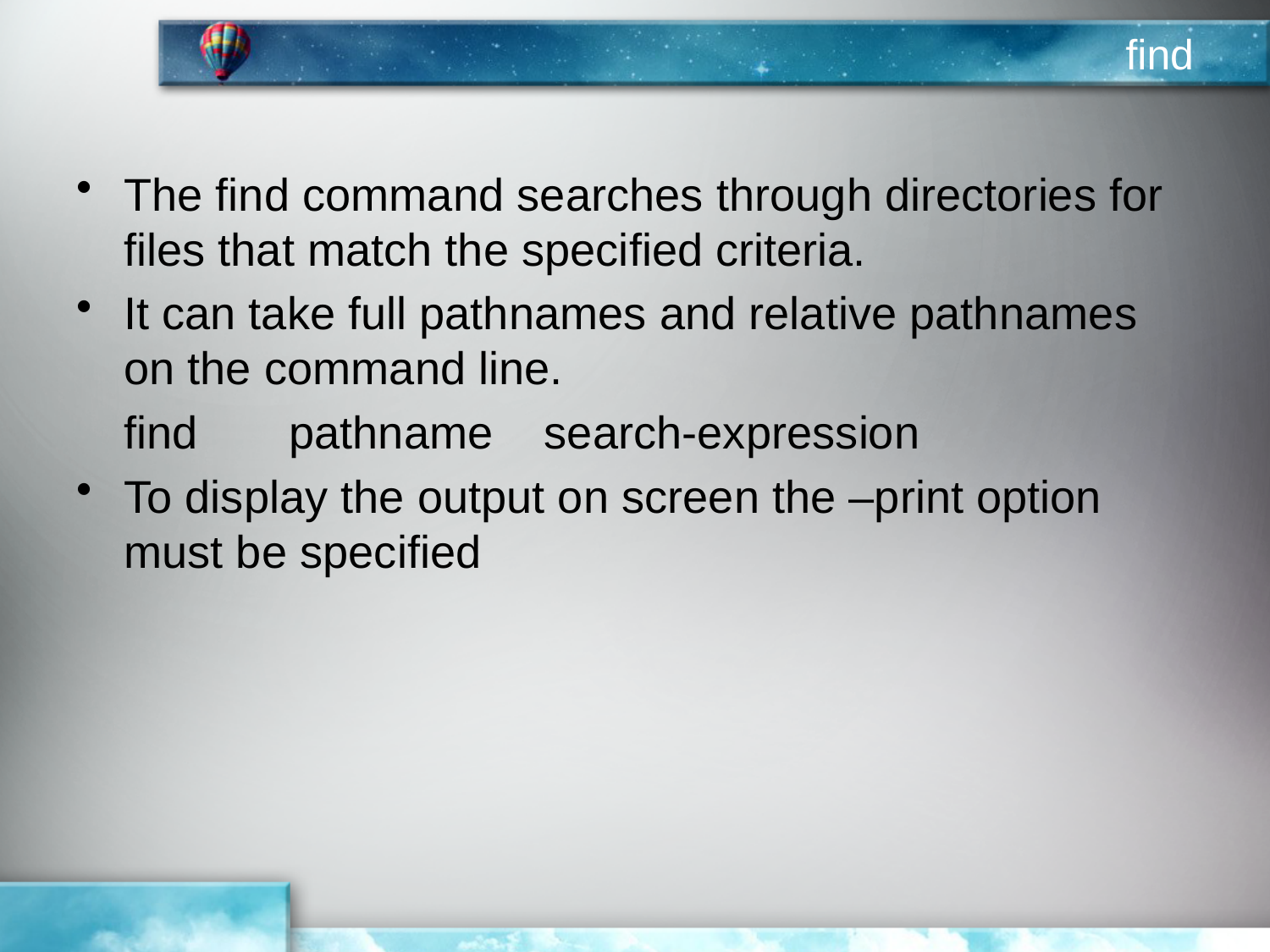

# find
The find command searches through directories for files that match the specified criteria.
It can take full pathnames and relative pathnames on the command line.
	find 	   pathname    search-expression
To display the output on screen the –print option must be specified